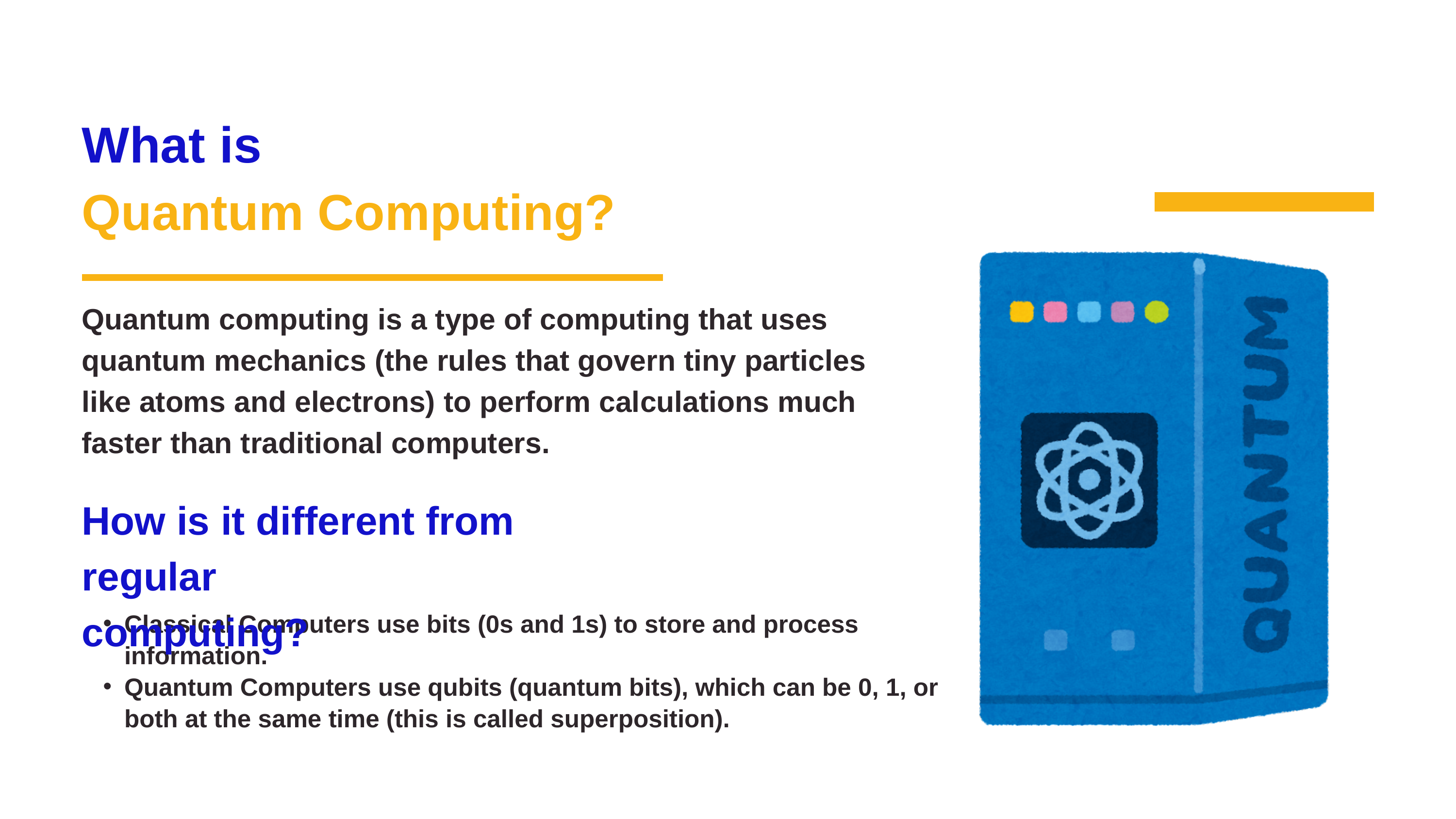

What is
Quantum Computing?

Quantum computing is a type of computing that uses quantum mechanics (the rules that govern tiny particles like atoms and electrons) to perform calculations much faster than traditional computers.
How is it different from regular
computing?
Classical Computers use bits (0s and 1s) to store and process information.
Quantum Computers use qubits (quantum bits), which can be 0, 1, or both at the same time (this is called superposition).